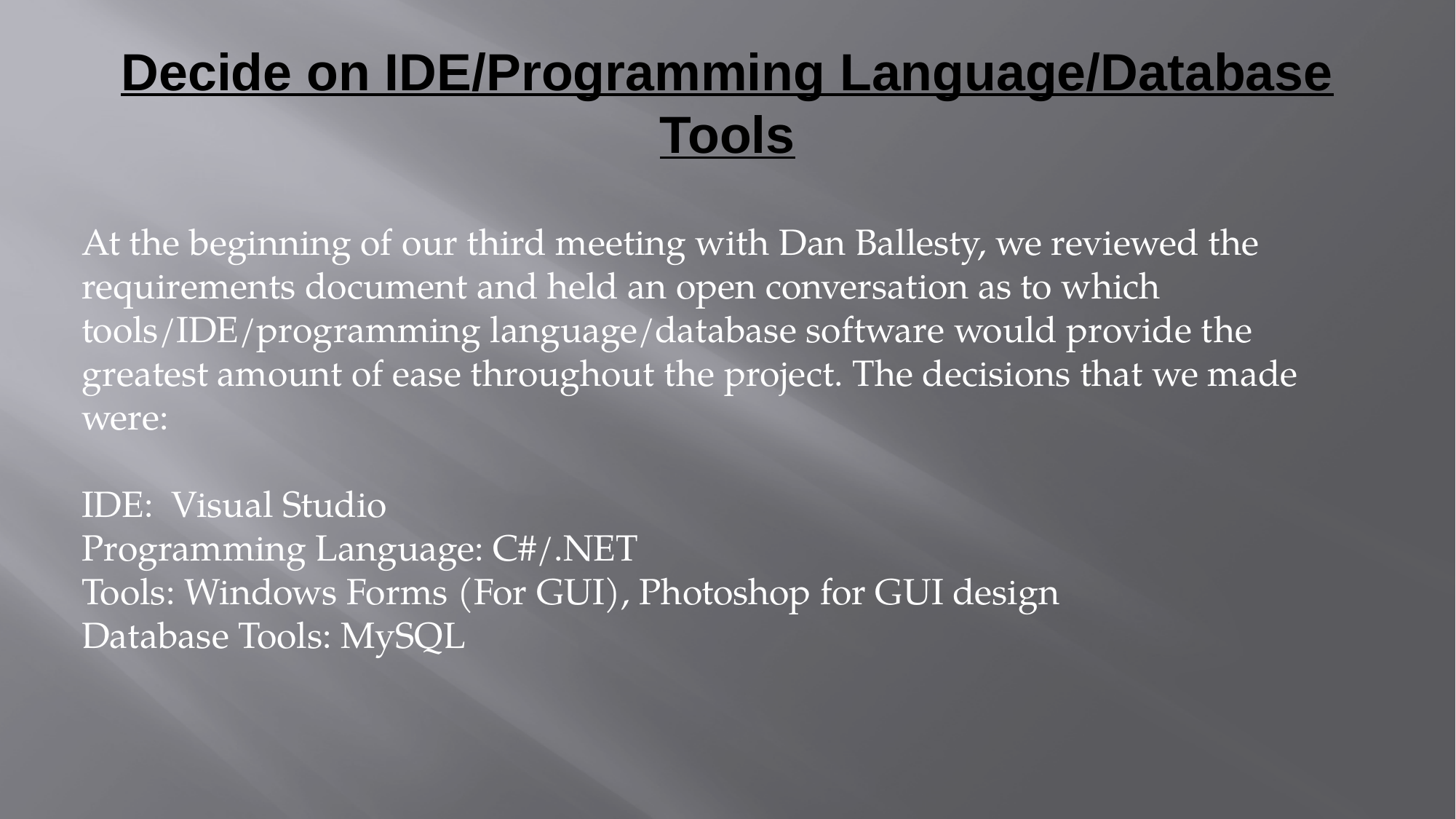

# Decide on IDE/Programming Language/Database Tools
At the beginning of our third meeting with Dan Ballesty, we reviewed the requirements document and held an open conversation as to which tools/IDE/programming language/database software would provide the greatest amount of ease throughout the project. The decisions that we made were:

IDE:  Visual Studio
Programming Language: C#/.NET
Tools: Windows Forms (For GUI), Photoshop for GUI design
Database Tools: MySQL